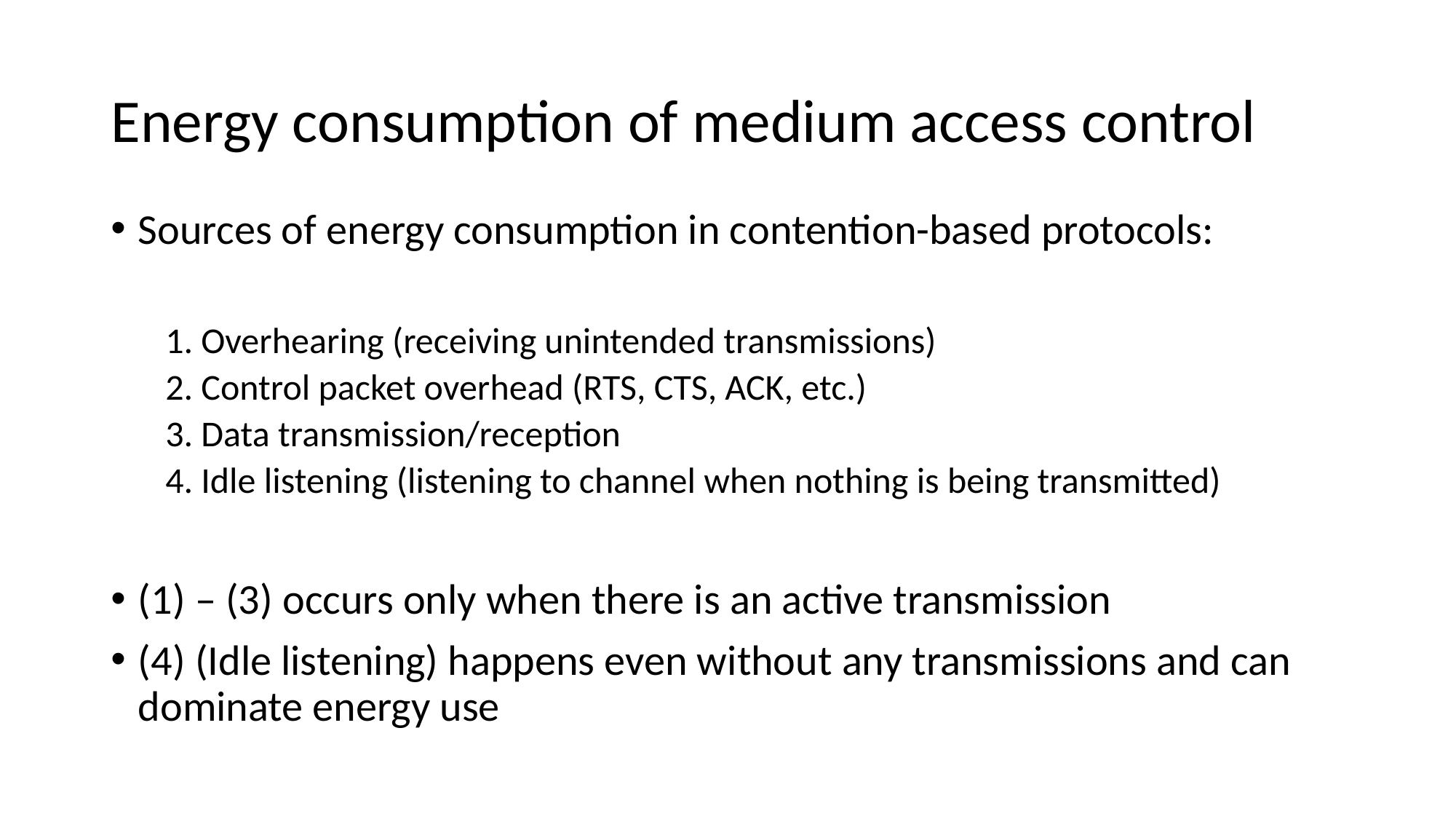

# Energy consumption of medium access control
Sources of energy consumption in contention-based protocols:

1. Overhearing (receiving unintended transmissions)
2. Control packet overhead (RTS, CTS, ACK, etc.)
3. Data transmission/reception
4. Idle listening (listening to channel when nothing is being transmitted)

(1) – (3) occurs only when there is an active transmission
(4) (Idle listening) happens even without any transmissions and can dominate energy use